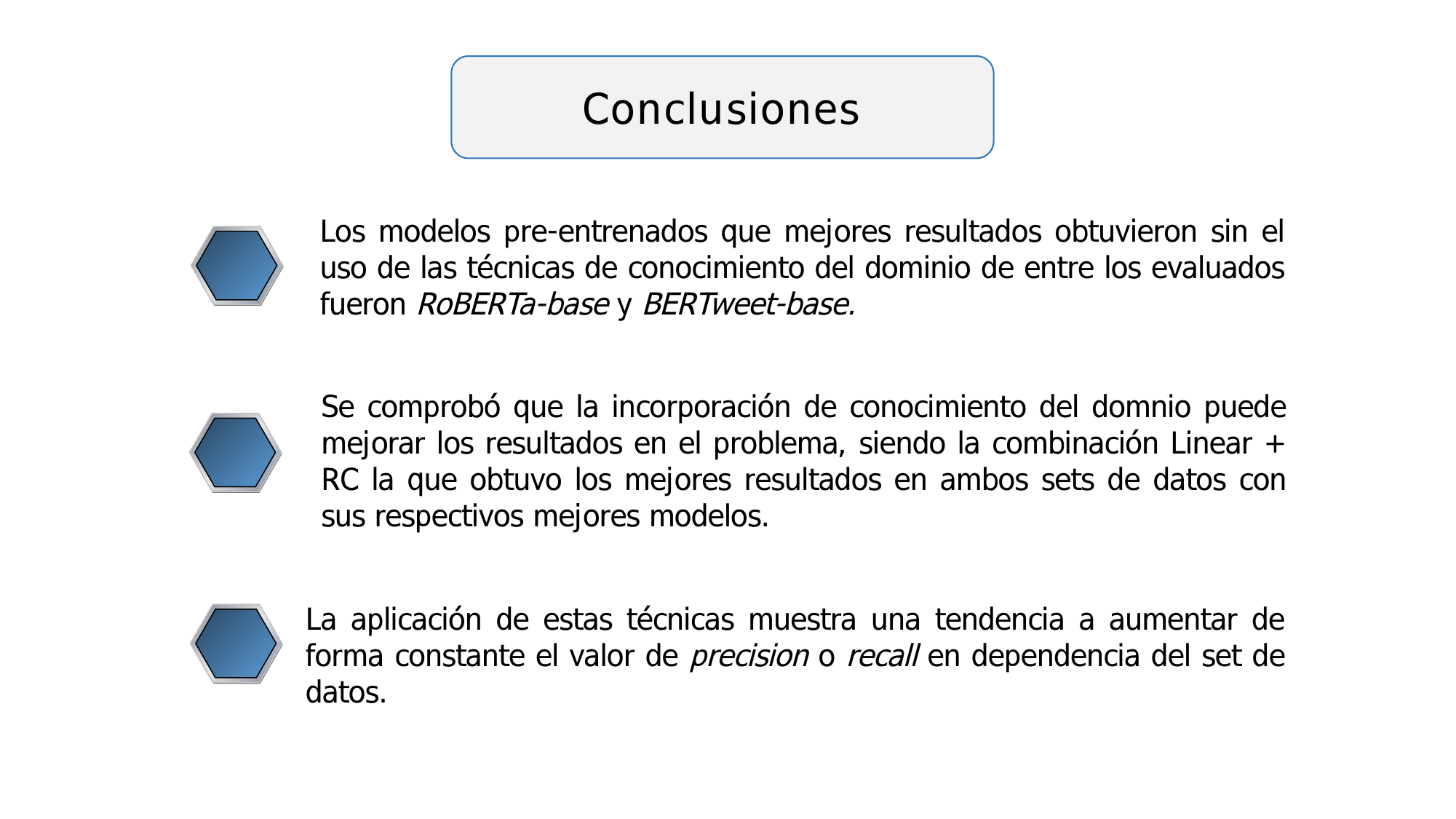

Conclusiones
Los modelos pre-entrenados que mejores resultados obtuvieron sin el uso de las técnicas de conocimiento del dominio de entre los evaluados fueron RoBERTa-base y BERTweet-base.

Se comprobó que la incorporación de conocimiento del domnio puede mejorar los resultados en el problema, siendo la combinación Linear + RC la que obtuvo los mejores resultados en ambos sets de datos con sus respectivos mejores modelos.

La aplicación de estas técnicas muestra una tendencia a aumentar de forma constante el valor de precision o recall en dependencia del set de datos.